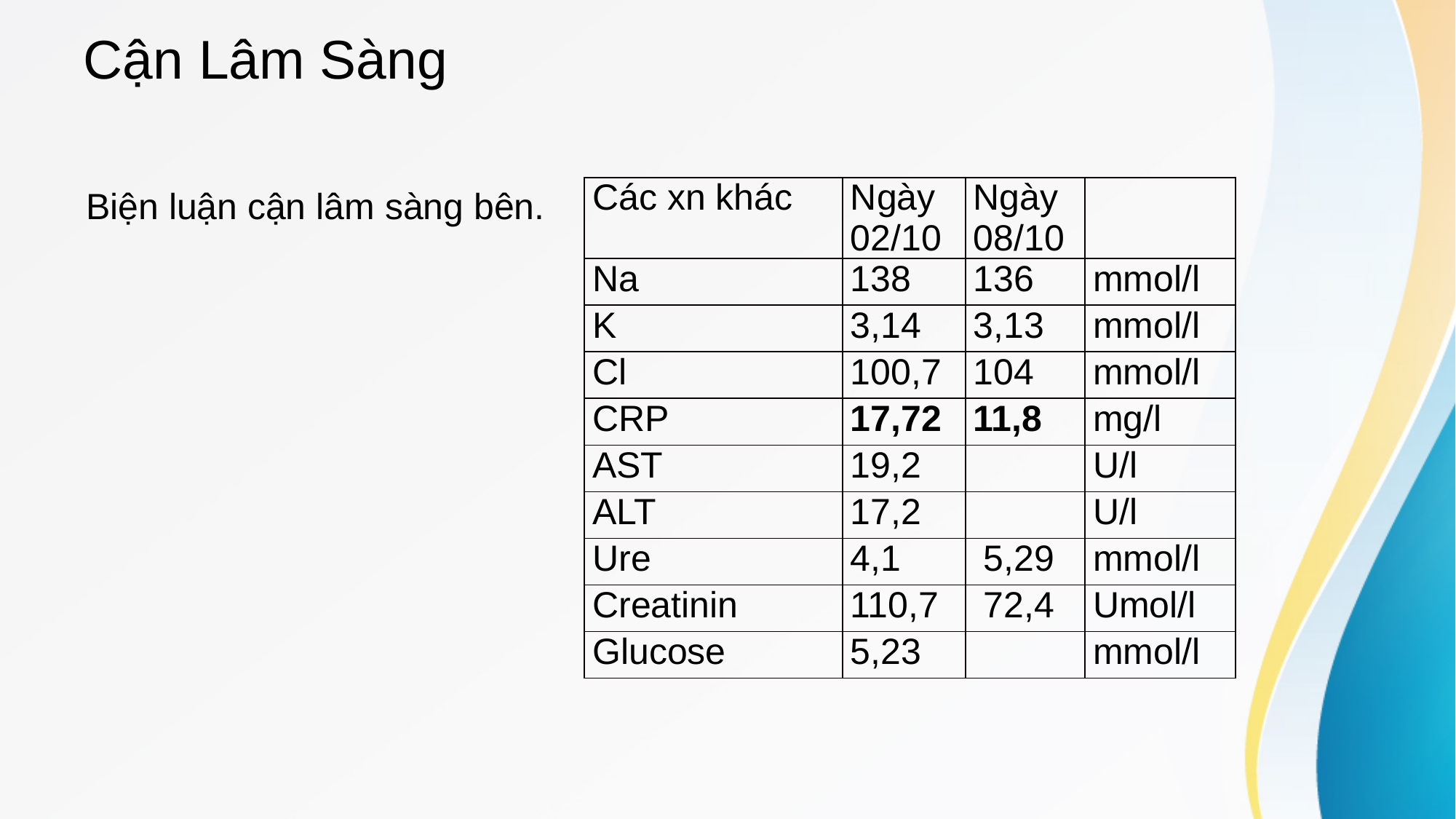

# Cận Lâm Sàng
Biện luận cận lâm sàng bên.
| Các xn khác | Ngày 02/10 | Ngày 08/10 |  |
| --- | --- | --- | --- |
| Na | 138 | 136 | mmol/l |
| K | 3,14 | 3,13 | mmol/l |
| Cl | 100,7 | 104 | mmol/l |
| CRP | 17,72 | 11,8 | mg/l |
| AST | 19,2 |  | U/l |
| ALT | 17,2 |  | U/l |
| Ure | 4,1 | 5,29 | mmol/l |
| Creatinin | 110,7 | 72,4 | Umol/l |
| Glucose | 5,23 |  | mmol/l |